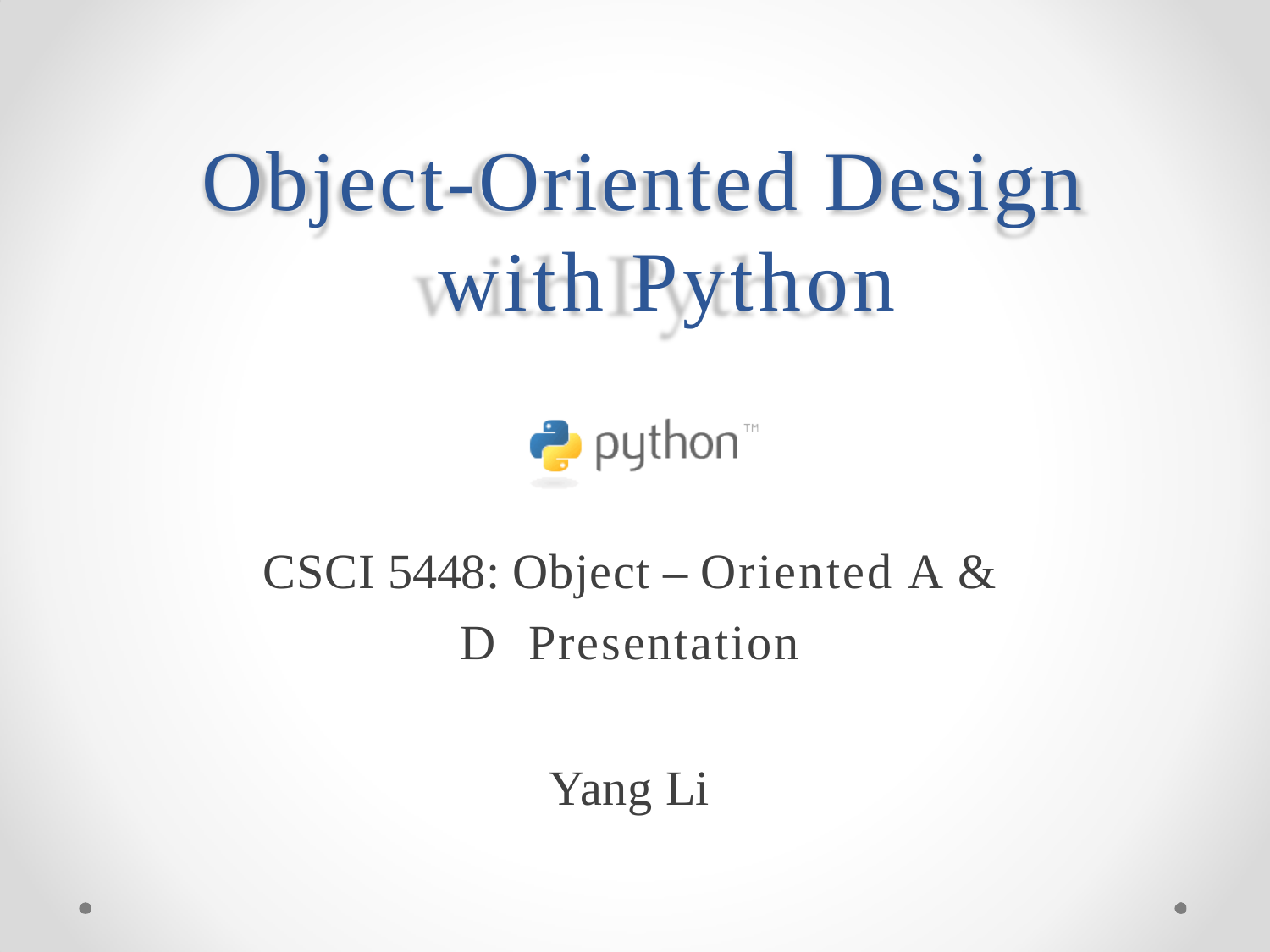

# Object-Oriented Design  with Python

CSCI 5448: Object – Oriented A & D  Presentation

Yang Li